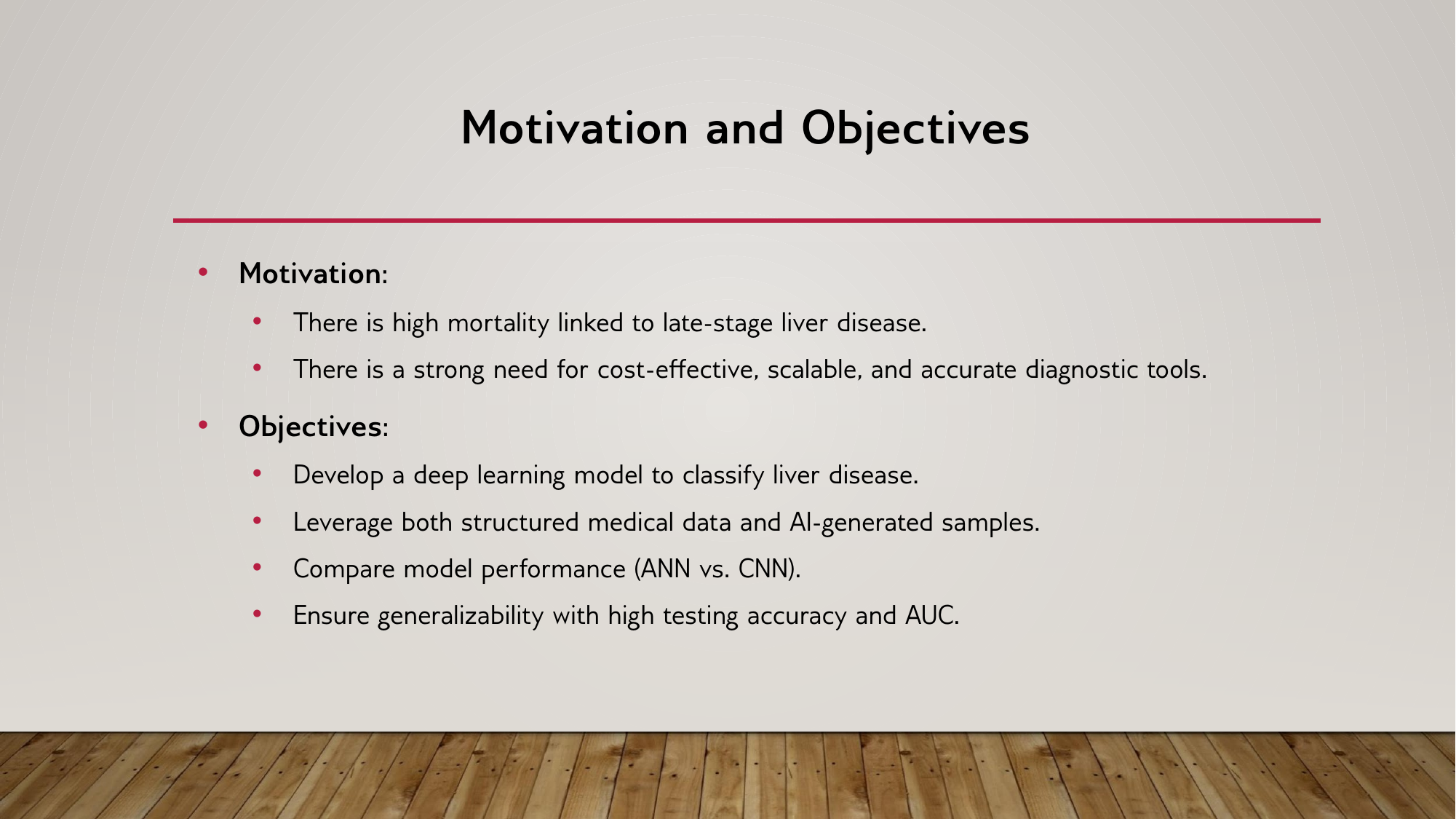

# Motivation and Objectives
Motivation:
There is high mortality linked to late-stage liver disease.
There is a strong need for cost-effective, scalable, and accurate diagnostic tools.
Objectives:
Develop a deep learning model to classify liver disease.
Leverage both structured medical data and AI-generated samples.
Compare model performance (ANN vs. CNN).
Ensure generalizability with high testing accuracy and AUC.